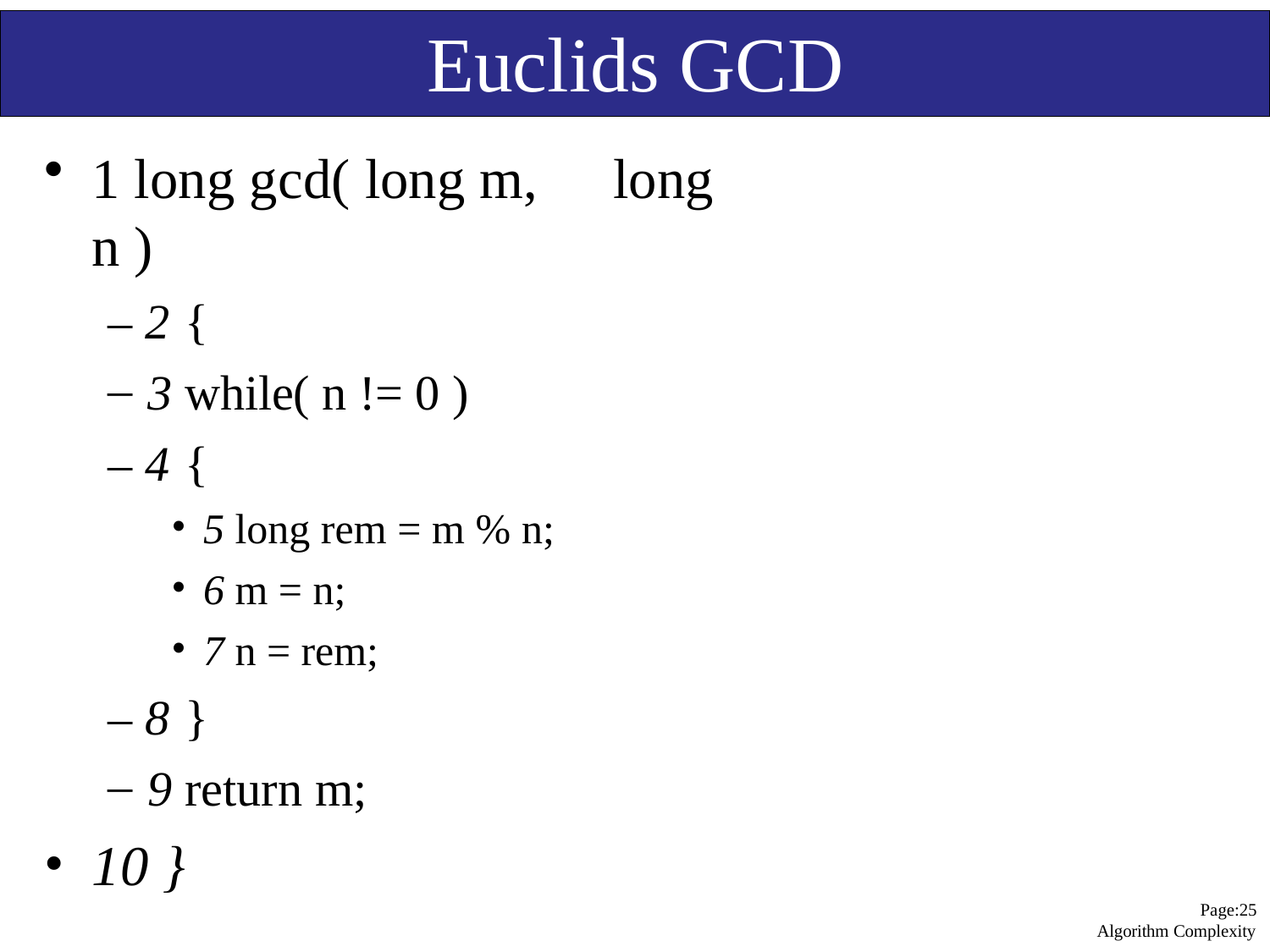

# Euclids GCD
1 long gcd( long m,	long n )
– 2 {
3 while( n != 0 )
– 4 {
5 long rem = m % n;
6 m = n;
7 n = rem;
– 8 }
9 return m;
10 }
Page:25 Algorithm Complexity